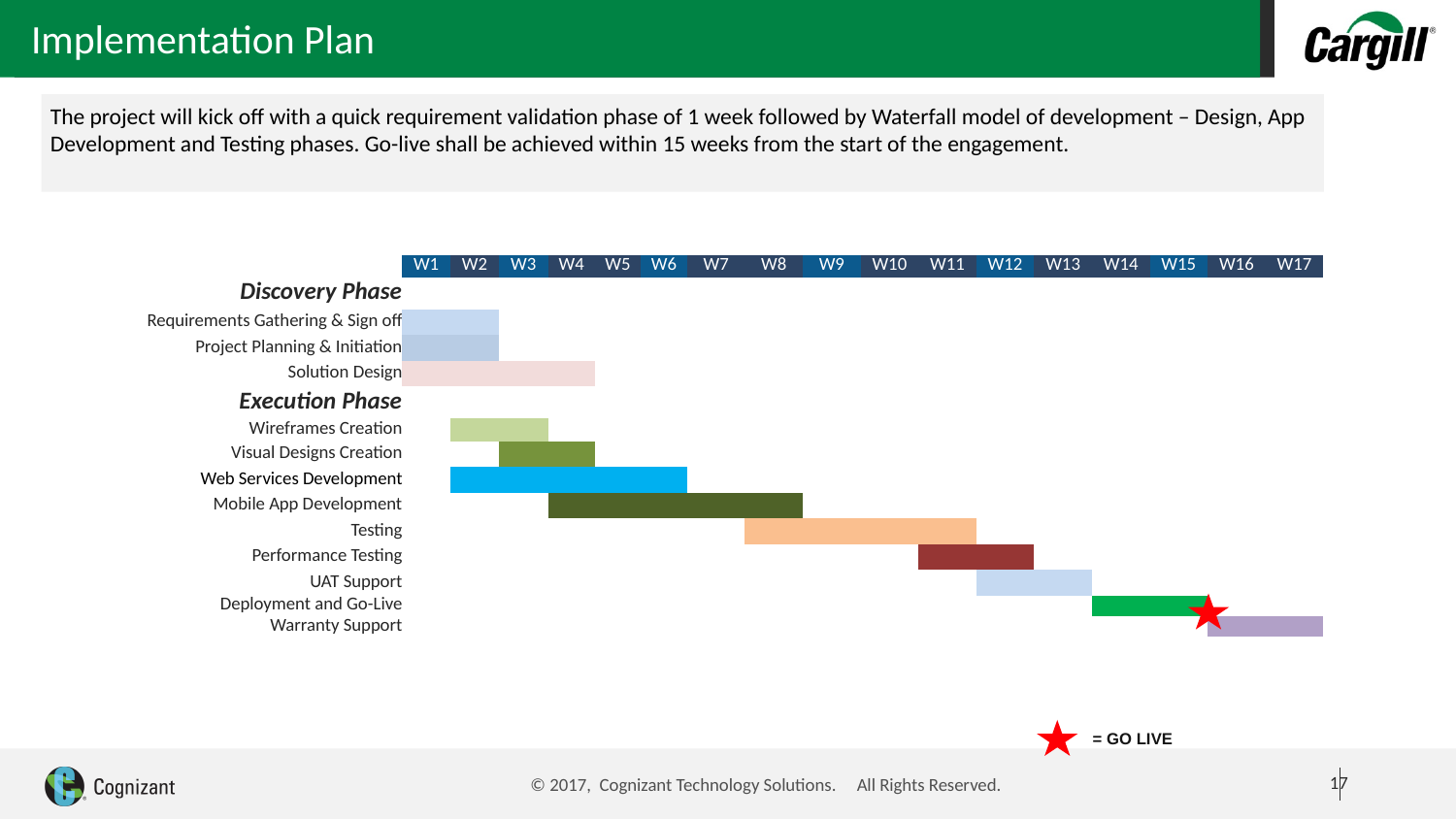

# Implementation Plan
The project will kick off with a quick requirement validation phase of 1 week followed by Waterfall model of development – Design, App Development and Testing phases. Go-live shall be achieved within 15 weeks from the start of the engagement.
|  | W1 | W2 | W3 | W4 | W5 | W6 | W7 | W8 | W9 | W10 | W11 | W12 | W13 | W14 | W15 | W16 | W17 |
| --- | --- | --- | --- | --- | --- | --- | --- | --- | --- | --- | --- | --- | --- | --- | --- | --- | --- |
| Discovery Phase |  |  |  |  |  |  |  |  |  |  |  |  |  |  |  |  |  |
| Requirements Gathering & Sign off |  |  |  |  |  |  |  |  |  |  |  |  |  |  |  |  |  |
| Project Planning & Initiation |  |  |  |  |  |  |  |  |  |  |  |  |  |  |  |  |  |
| Solution Design |  |  |  |  |  |  |  |  |  |  |  |  |  |  |  |  |  |
| Execution Phase |  |  |  |  |  |  |  |  |  |  |  |  |  |  |  |  |  |
| Wireframes Creation |  |  |  |  |  |  |  |  |  |  |  |  |  |  |  |  |  |
| Visual Designs Creation |  |  |  |  |  |  |  |  |  |  |  |  |  |  |  |  |  |
| Web Services Development |  |  |  |  |  |  |  |  |  |  |  |  |  |  |  |  |  |
| Mobile App Development |  |  |  |  |  |  |  |  |  |  |  |  |  |  |  |  |  |
| Testing |  |  |  |  |  |  |  |  |  |  |  |  |  |  |  |  |  |
| Performance Testing |  |  |  |  |  |  |  |  |  |  |  |  |  |  |  |  |  |
| UAT Support |  |  |  |  |  |  |  |  |  |  |  |  |  |  |  |  |  |
| Deployment and Go-Live |  |  |  |  |  |  |  |  |  |  |  |  |  |  |  |  |  |
| Warranty Support |  |  |  |  |  |  |  |  |  |  |  |  |  |  |  |  |  |

= GO LIVE